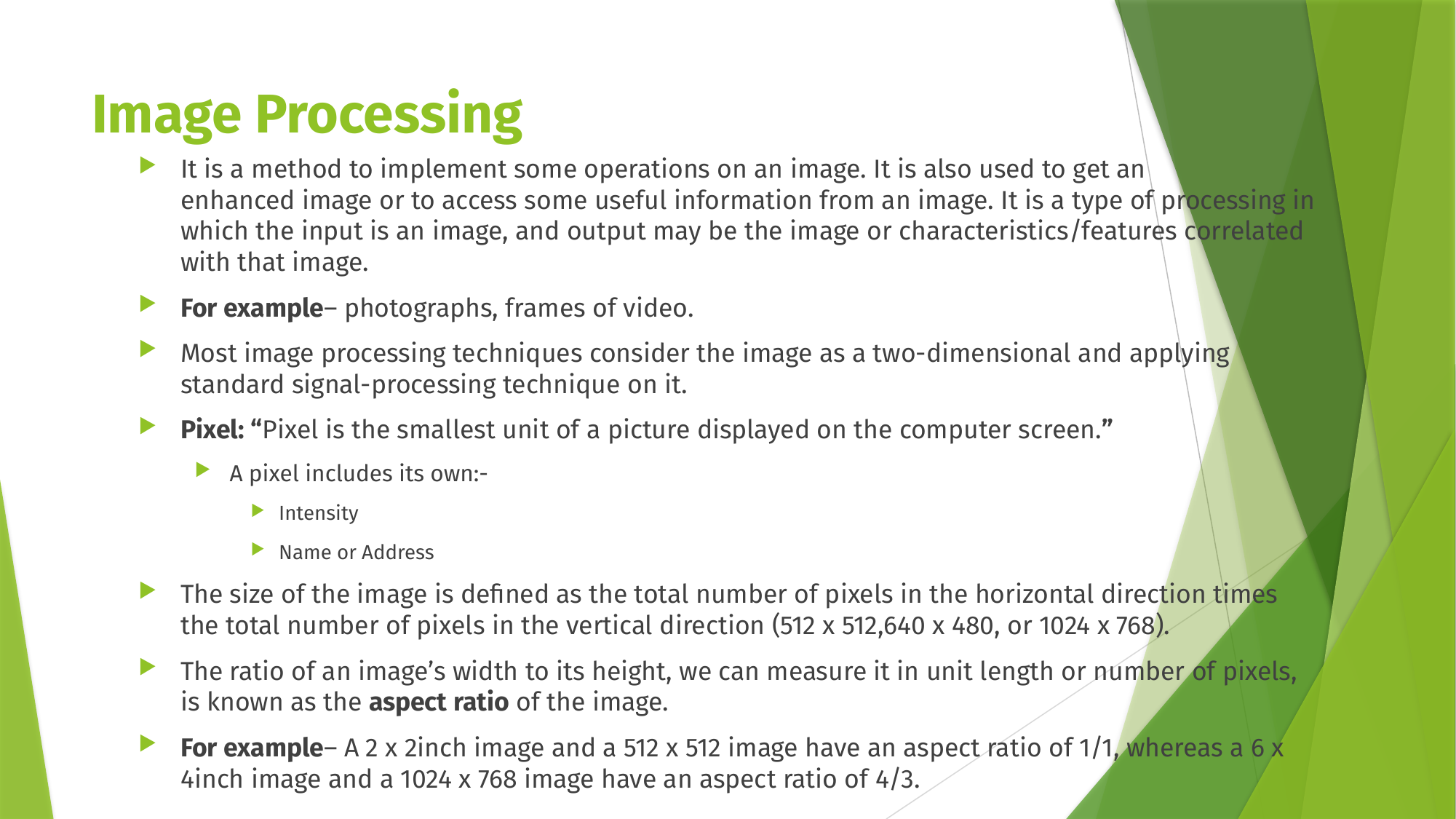

# Image Processing
It is a method to implement some operations on an image. It is also used to get an enhanced image or to access some useful information from an image. It is a type of processing in which the input is an image, and output may be the image or characteristics/features correlated with that image.
For example– photographs, frames of video.
Most image processing techniques consider the image as a two-dimensional and applying standard signal-processing technique on it.
Pixel: “Pixel is the smallest unit of a picture displayed on the computer screen.”
A pixel includes its own:-
Intensity
Name or Address
The size of the image is defined as the total number of pixels in the horizontal direction times the total number of pixels in the vertical direction (512 x 512,640 x 480, or 1024 x 768).
The ratio of an image’s width to its height, we can measure it in unit length or number of pixels, is known as the aspect ratio of the image.
For example– A 2 x 2inch image and a 512 x 512 image have an aspect ratio of 1/1, whereas a 6 x 4inch image and a 1024 x 768 image have an aspect ratio of 4/3.